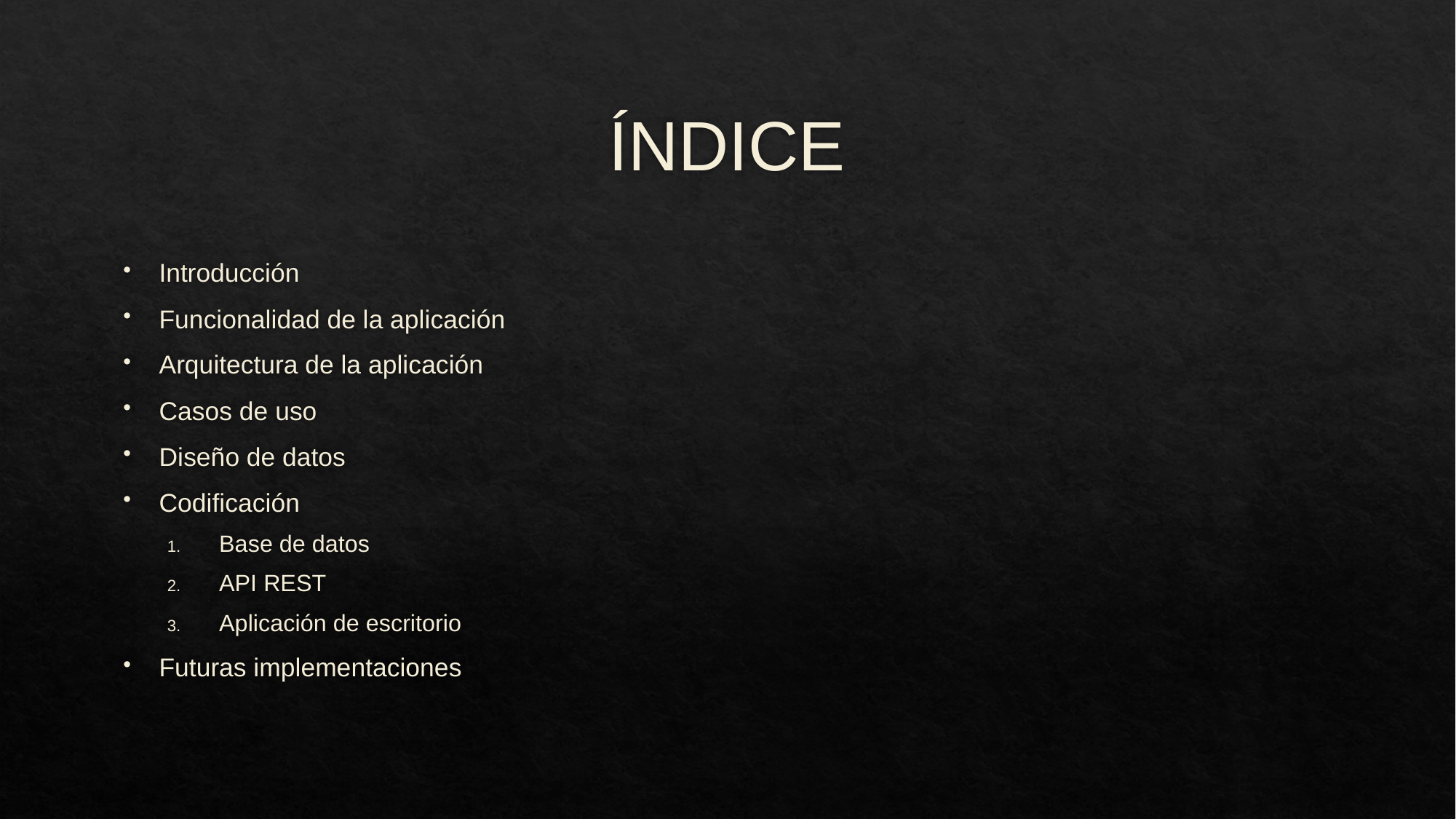

# ÍNDICE
Introducción
Funcionalidad de la aplicación
Arquitectura de la aplicación
Casos de uso
Diseño de datos
Codificación
Base de datos
API REST
Aplicación de escritorio
Futuras implementaciones